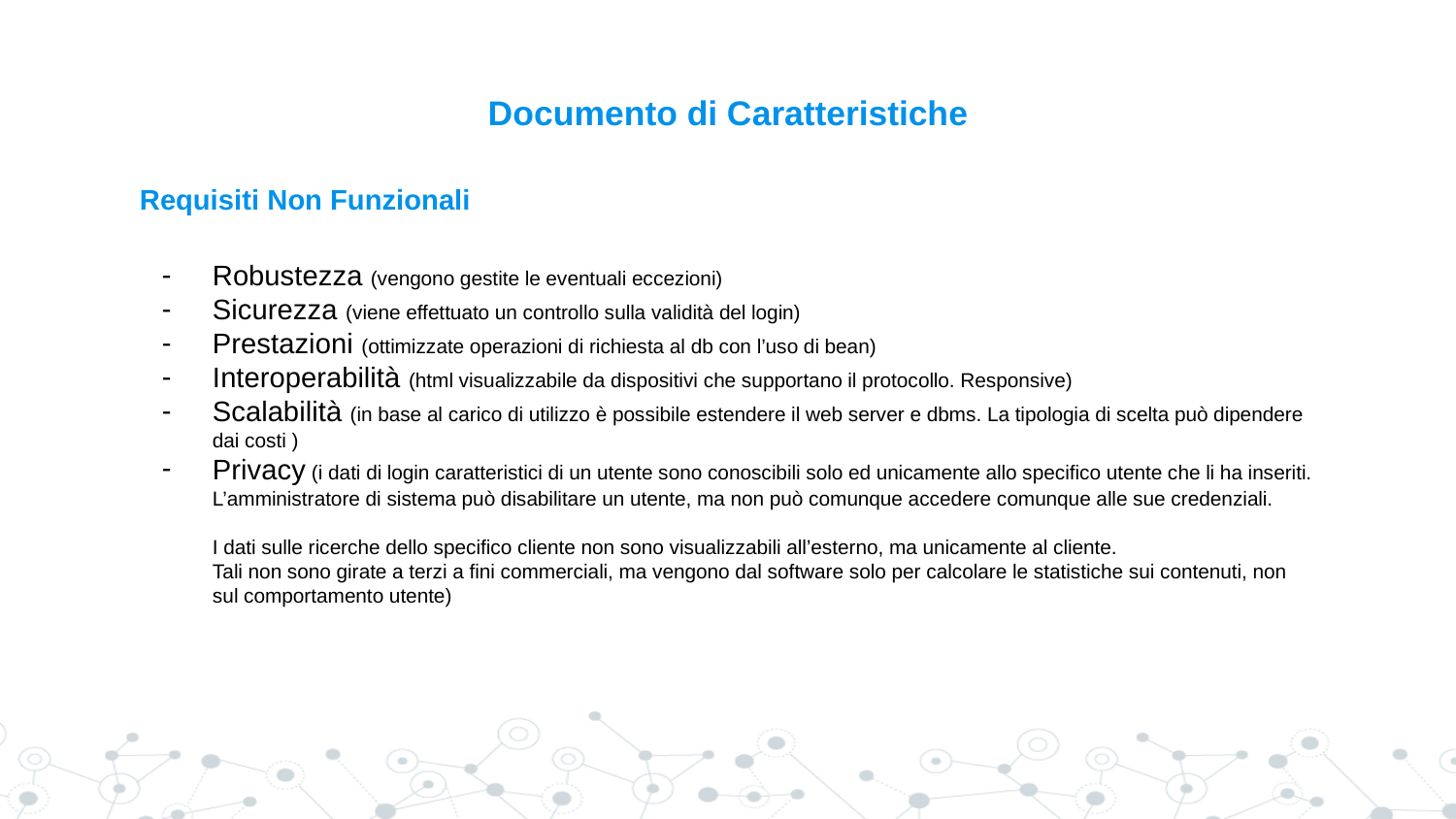

# Documento di Caratteristiche
Requisiti Non Funzionali

Robustezza (vengono gestite le eventuali eccezioni)
Sicurezza (viene effettuato un controllo sulla validità del login)
Prestazioni (ottimizzate operazioni di richiesta al db con l’uso di bean)
Interoperabilità (html visualizzabile da dispositivi che supportano il protocollo. Responsive)
Scalabilità (in base al carico di utilizzo è possibile estendere il web server e dbms. La tipologia di scelta può dipendere dai costi )
Privacy (i dati di login caratteristici di un utente sono conoscibili solo ed unicamente allo specifico utente che li ha inseriti. L’amministratore di sistema può disabilitare un utente, ma non può comunque accedere comunque alle sue credenziali.
I dati sulle ricerche dello specifico cliente non sono visualizzabili all’esterno, ma unicamente al cliente.
Tali non sono girate a terzi a fini commerciali, ma vengono dal software solo per calcolare le statistiche sui contenuti, non sul comportamento utente)